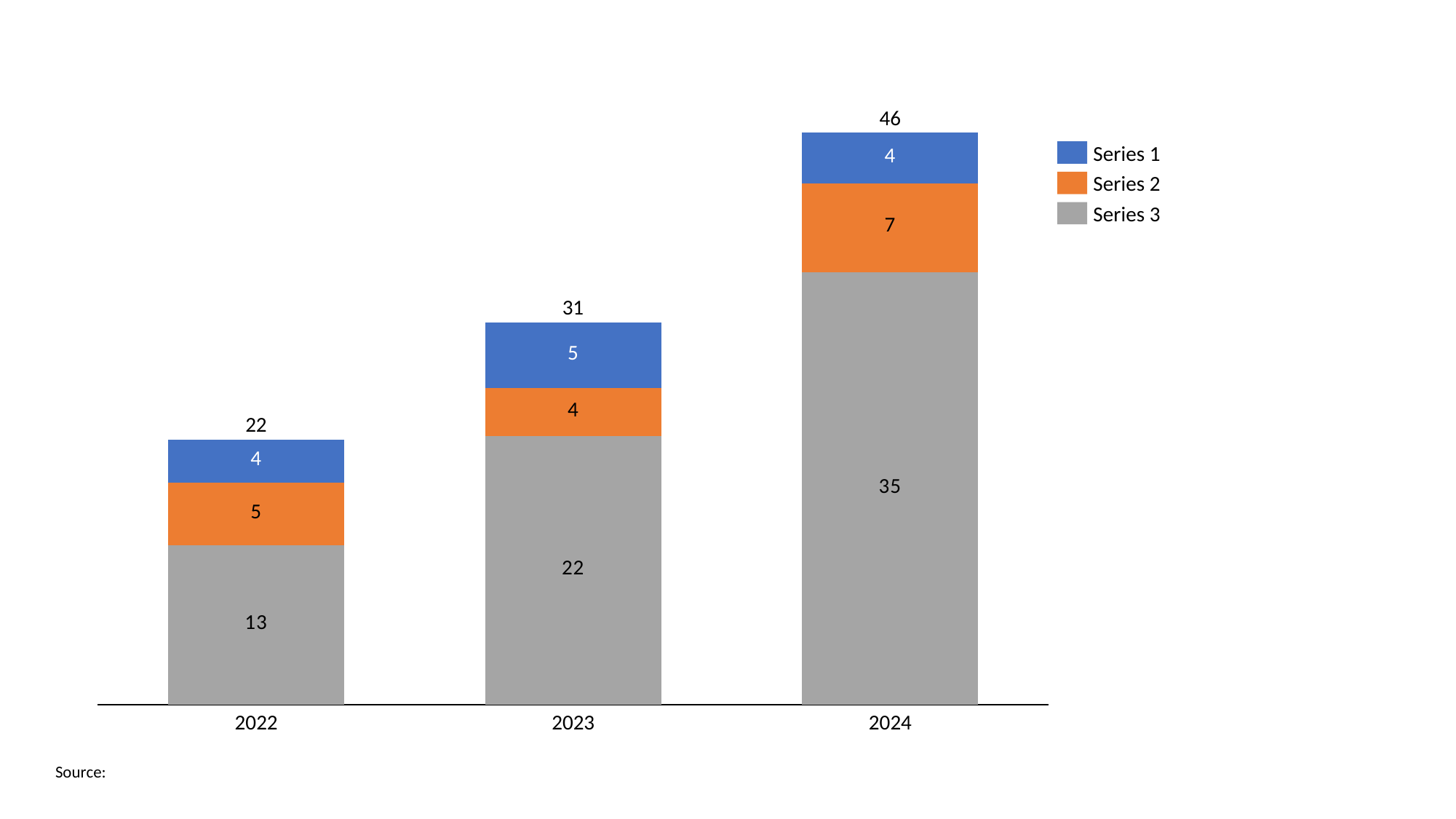

### Chart

| Category |  |  |  |
|---|---|---|---|
46

Series 1

Series 2

Series 3
31
22
2022
2023
2024
Source: